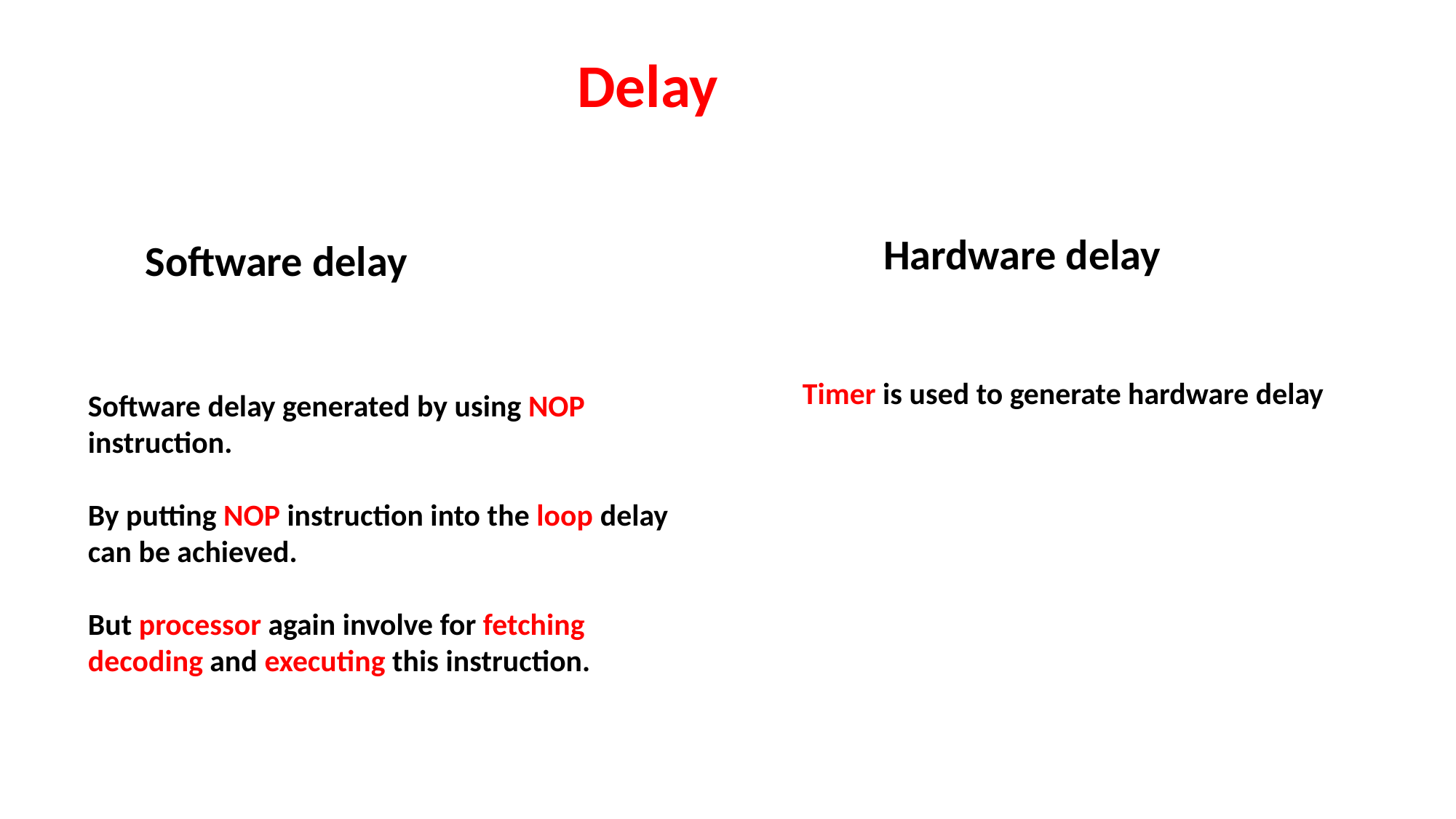

Delay
Hardware delay

Software delay

Timer is used to generate hardware delay
Software delay generated by using NOP instruction.

By putting NOP instruction into the loop delay can be achieved.

But processor again involve for fetching decoding and executing this instruction.